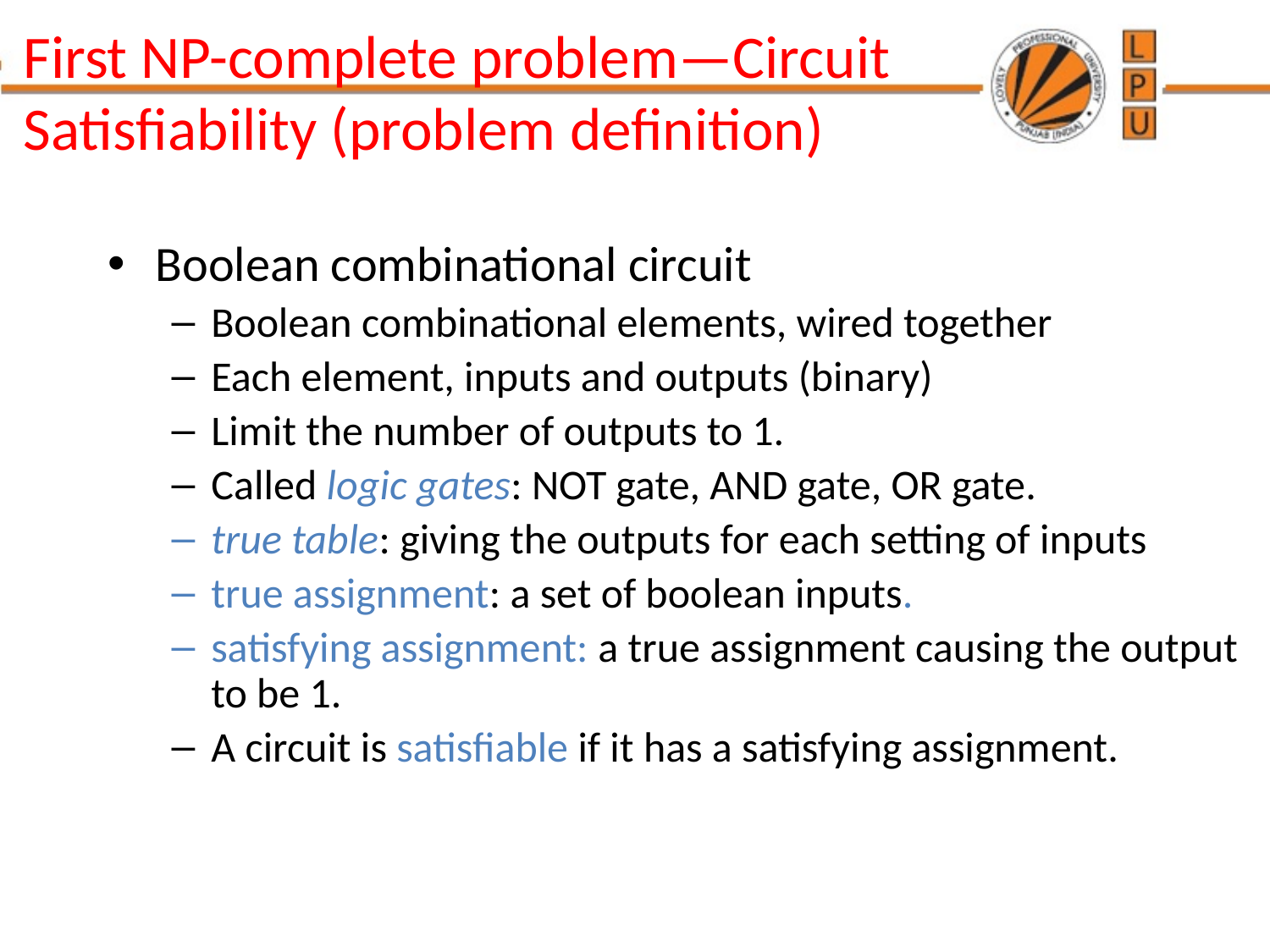

# First NP-complete problem—Circuit Satisfiability (problem definition)
Boolean combinational circuit
Boolean combinational elements, wired together
Each element, inputs and outputs (binary)
Limit the number of outputs to 1.
Called logic gates: NOT gate, AND gate, OR gate.
true table: giving the outputs for each setting of inputs
true assignment: a set of boolean inputs.
satisfying assignment: a true assignment causing the output to be 1.
A circuit is satisfiable if it has a satisfying assignment.